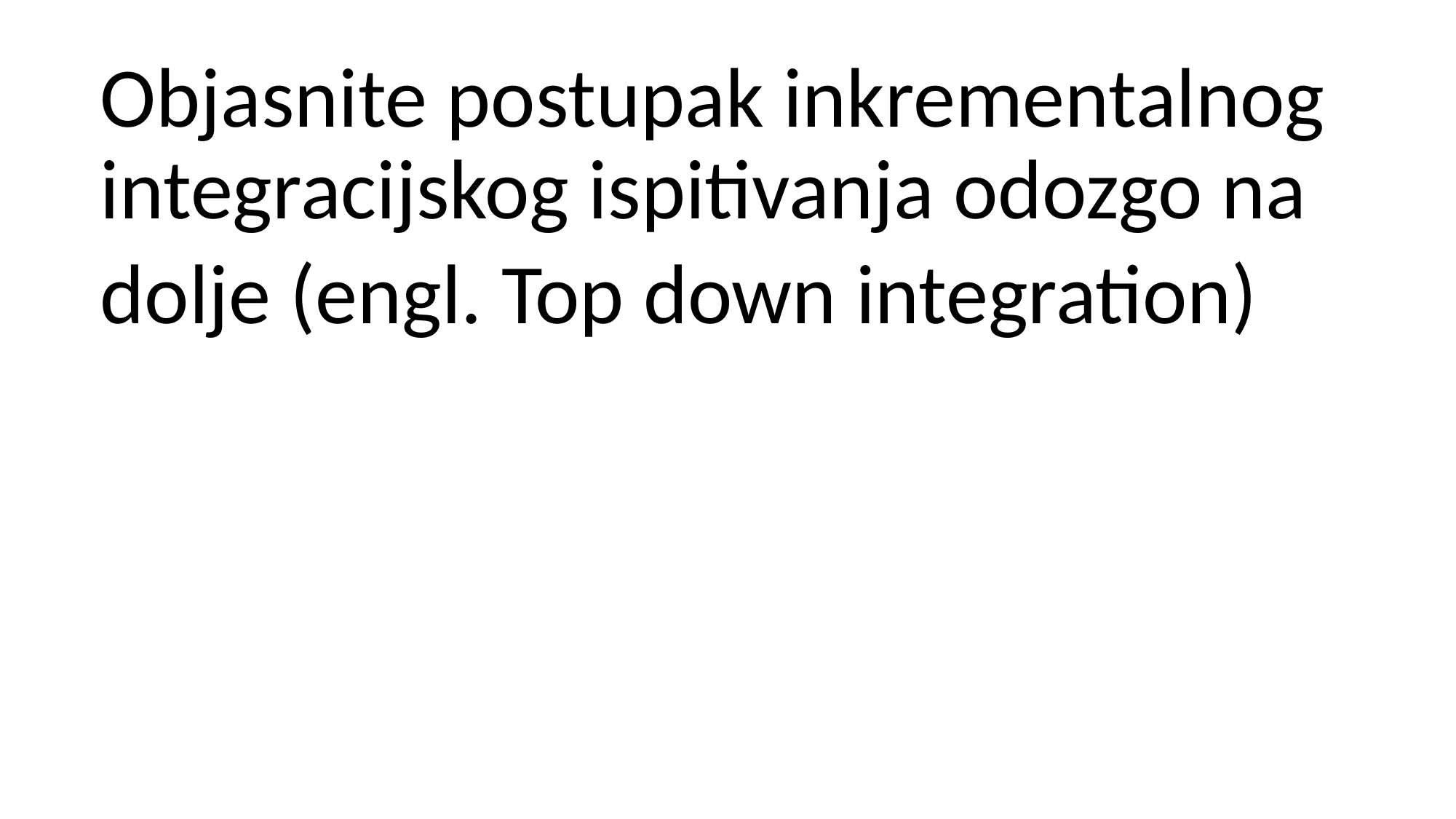

Objasnite postupak inkrementalnog integracijskog ispitivanja odozgo na
dolje (engl. Top down integration)